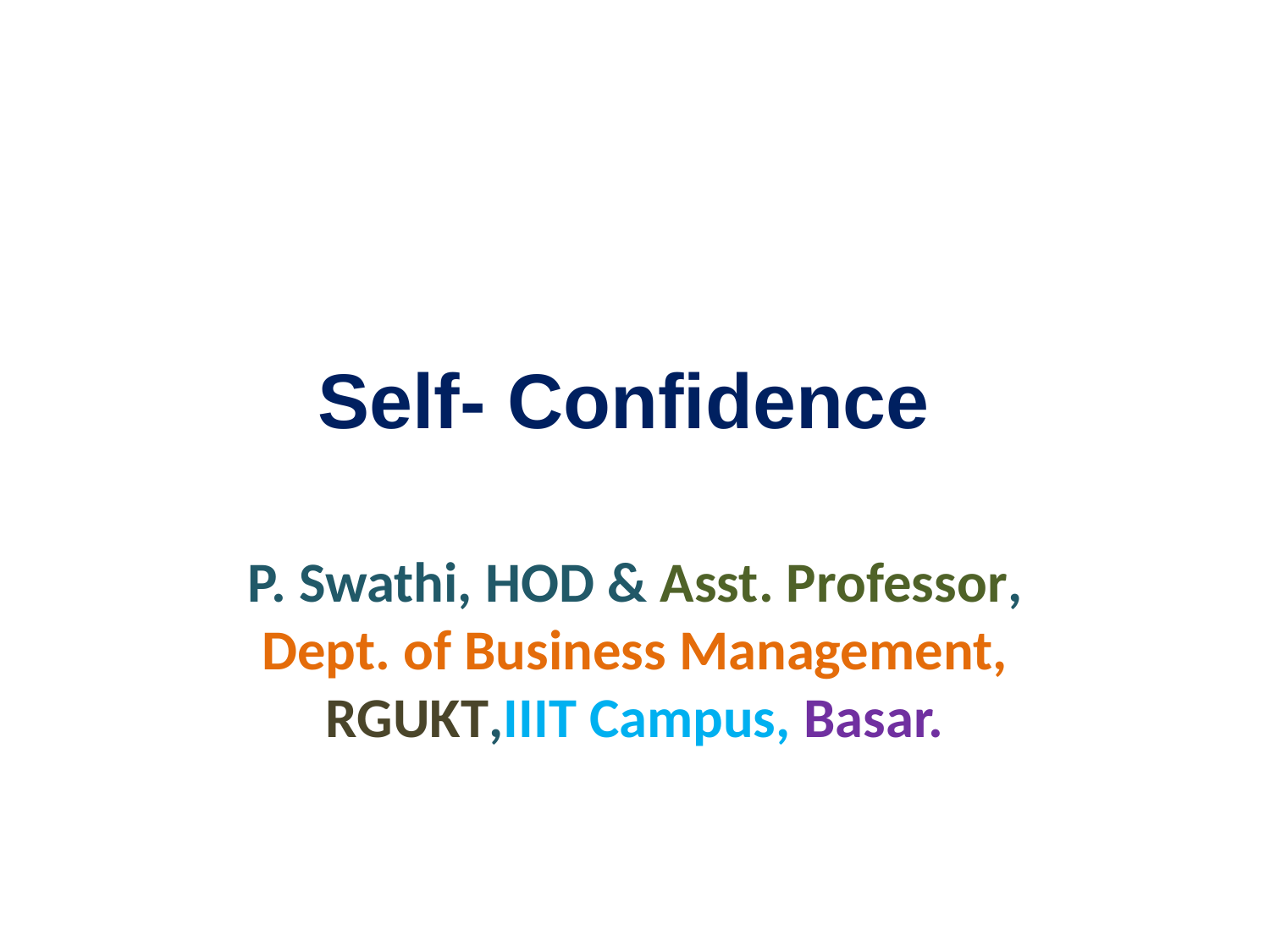

# Self- Confidence
P. Swathi, HOD & Asst. Professor, Dept. of Business Management, RGUKT,IIIT Campus, Basar.